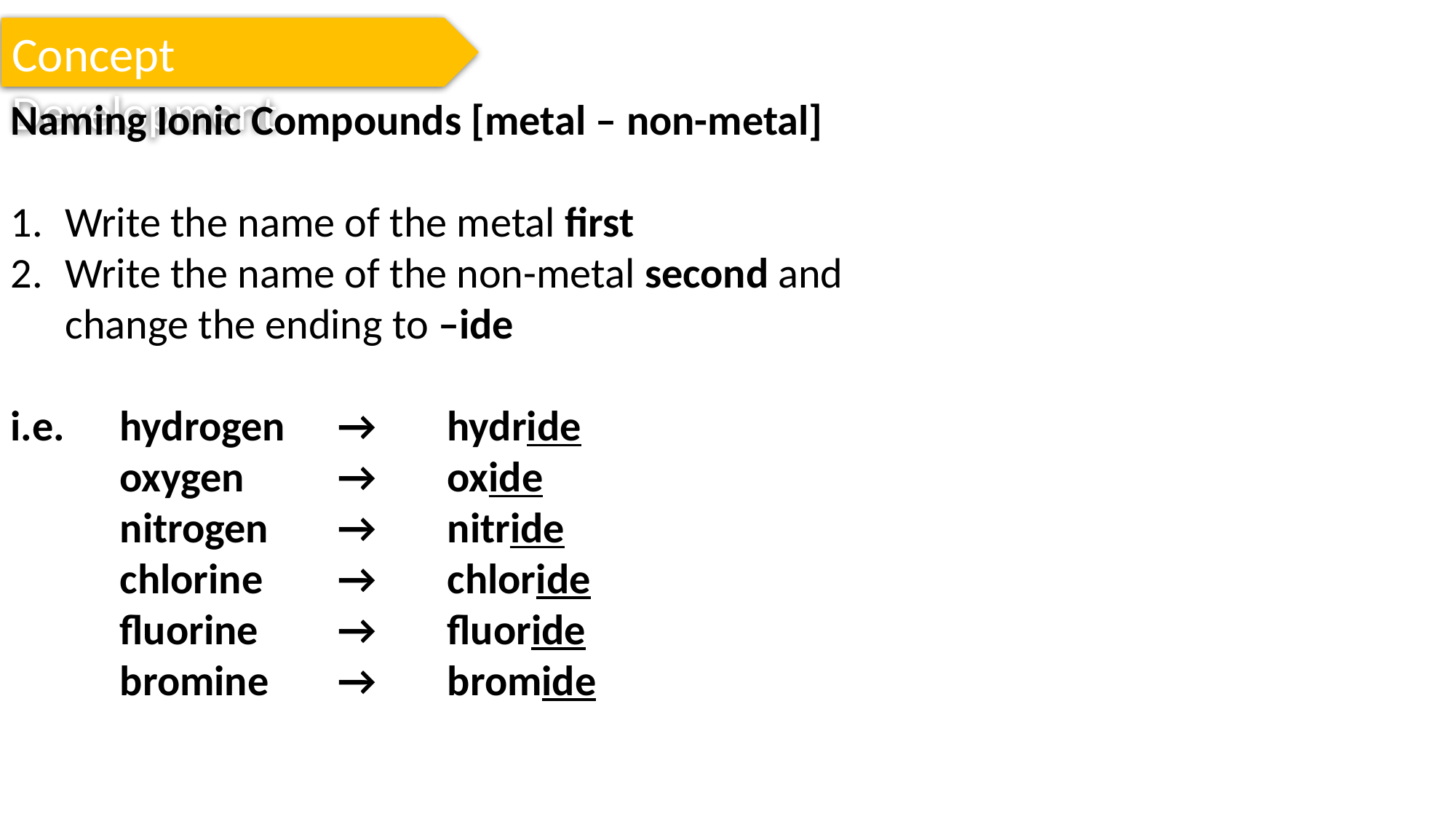

Concept Development
Naming Ionic Compounds [metal – non-metal]

Write the name of the metal first
Write the name of the non-metal second and change the ending to –ide

i.e. 	hydrogen	→	hydride
 	oxygen	→	oxide
 	nitrogen	→	nitride
 	chlorine	→	chloride
 	fluorine	→	fluoride
 	bromine	→	bromide